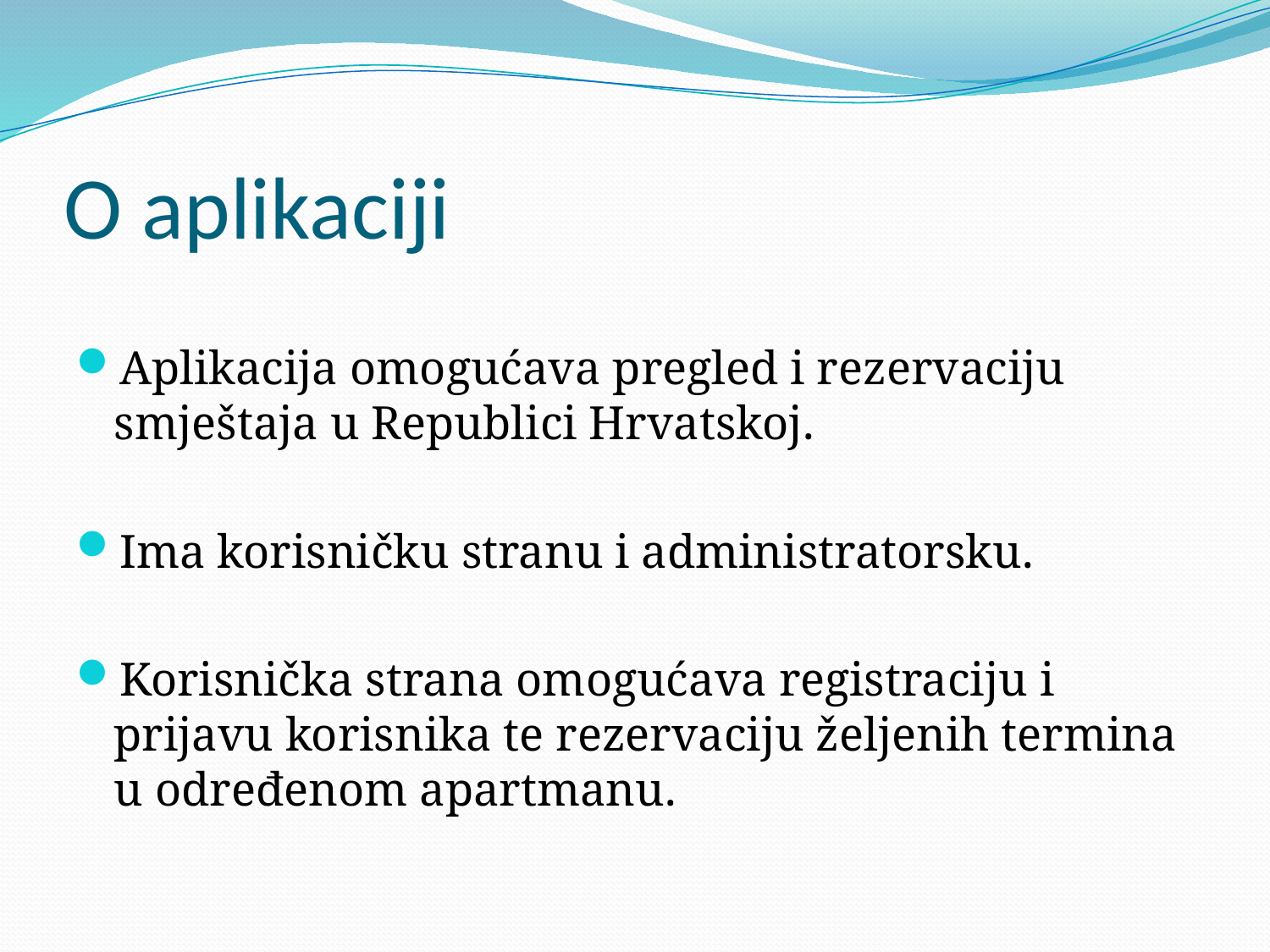

# O aplikaciji

Aplikacija omogućava pregled i rezervaciju smještaja u Republici Hrvatskoj.

Ima korisničku stranu i administratorsku.

Korisnička strana omogućava registraciju i prijavu korisnika te rezervaciju željenih termina u određenom apartmanu.